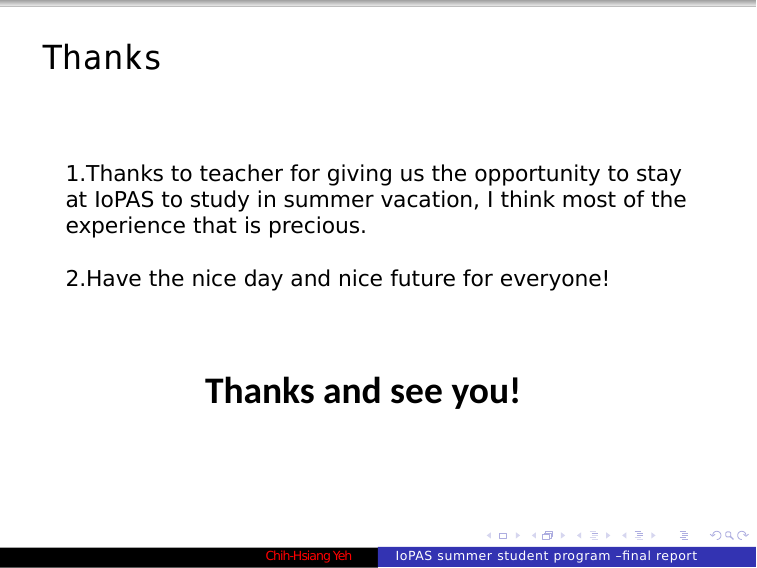

Thanks
1.Thanks to teacher for giving us the opportunity to stay at IoPAS to study in summer vacation, I think most of the experience that is precious.

2.Have the nice day and nice future for everyone!

Thanks and see you!

Chih-Hsiang Yeh
IoPAS summer student program –final report